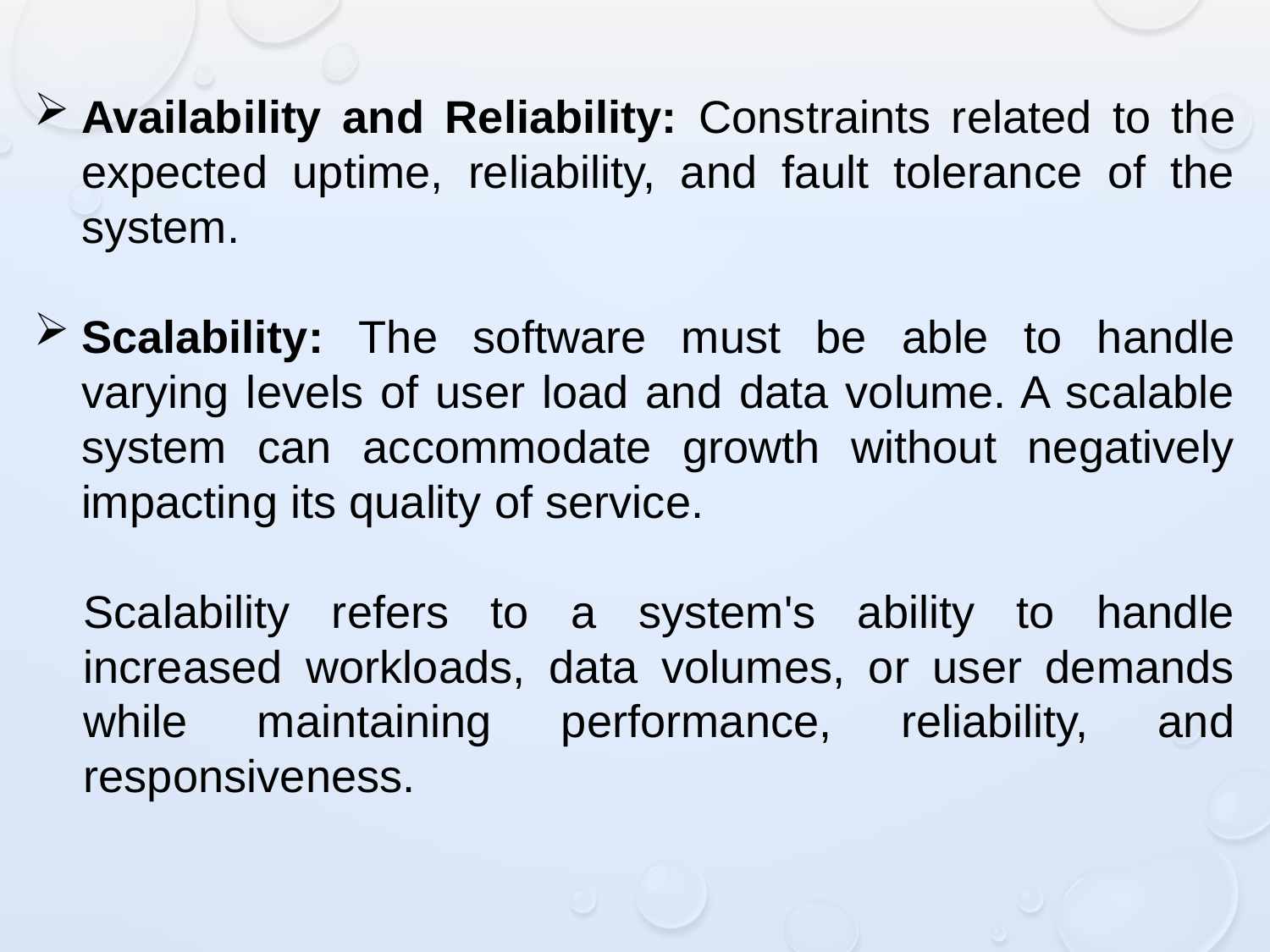

Availability and Reliability: Constraints related to the expected uptime, reliability, and fault tolerance of the system.

Scalability: The software must be able to handle varying levels of user load and data volume. A scalable system can accommodate growth without negatively impacting its quality of service.

Scalability refers to a system's ability to handle increased workloads, data volumes, or user demands while maintaining performance, reliability, and responsiveness.